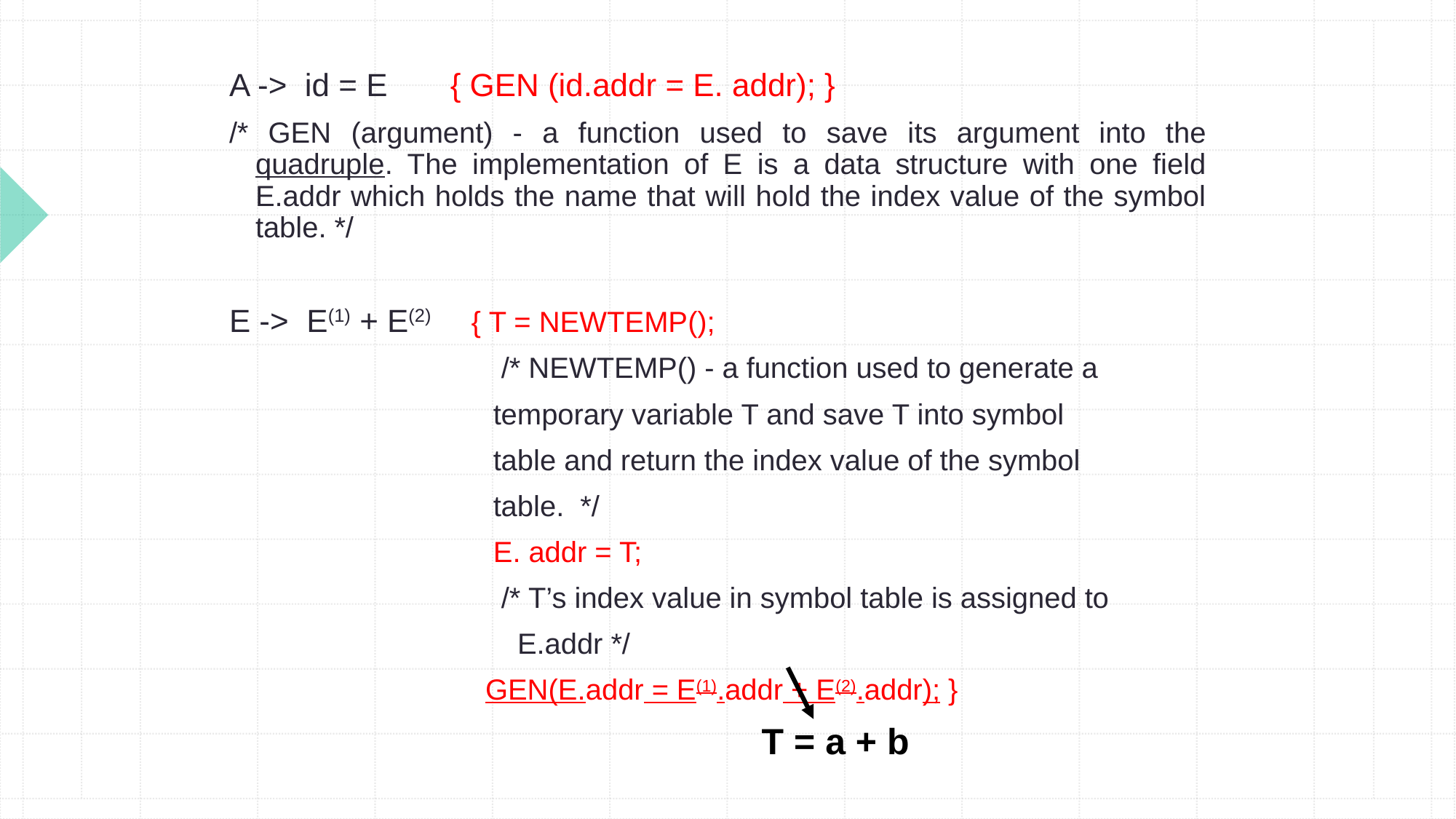

A ->  id = E       { GEN (id.addr = E. addr); }
/* GEN (argument) - a function used to save its argument into the quadruple. The implementation of E is a data structure with one field E.addr which holds the name that will hold the index value of the symbol table. */

E ->  E(1) + E(2)     { T = NEWTEMP();
                                  /* NEWTEMP() - a function used to generate a
                                 temporary variable T and save T into symbol
                                 table and return the index value of the symbol
                                 table.  */
                                 E. addr = T;
                                  /* T’s index value in symbol table is assigned to
                                    E.addr */
                                GEN(E.addr = E(1).addr + E(2).addr); }

T = a + b